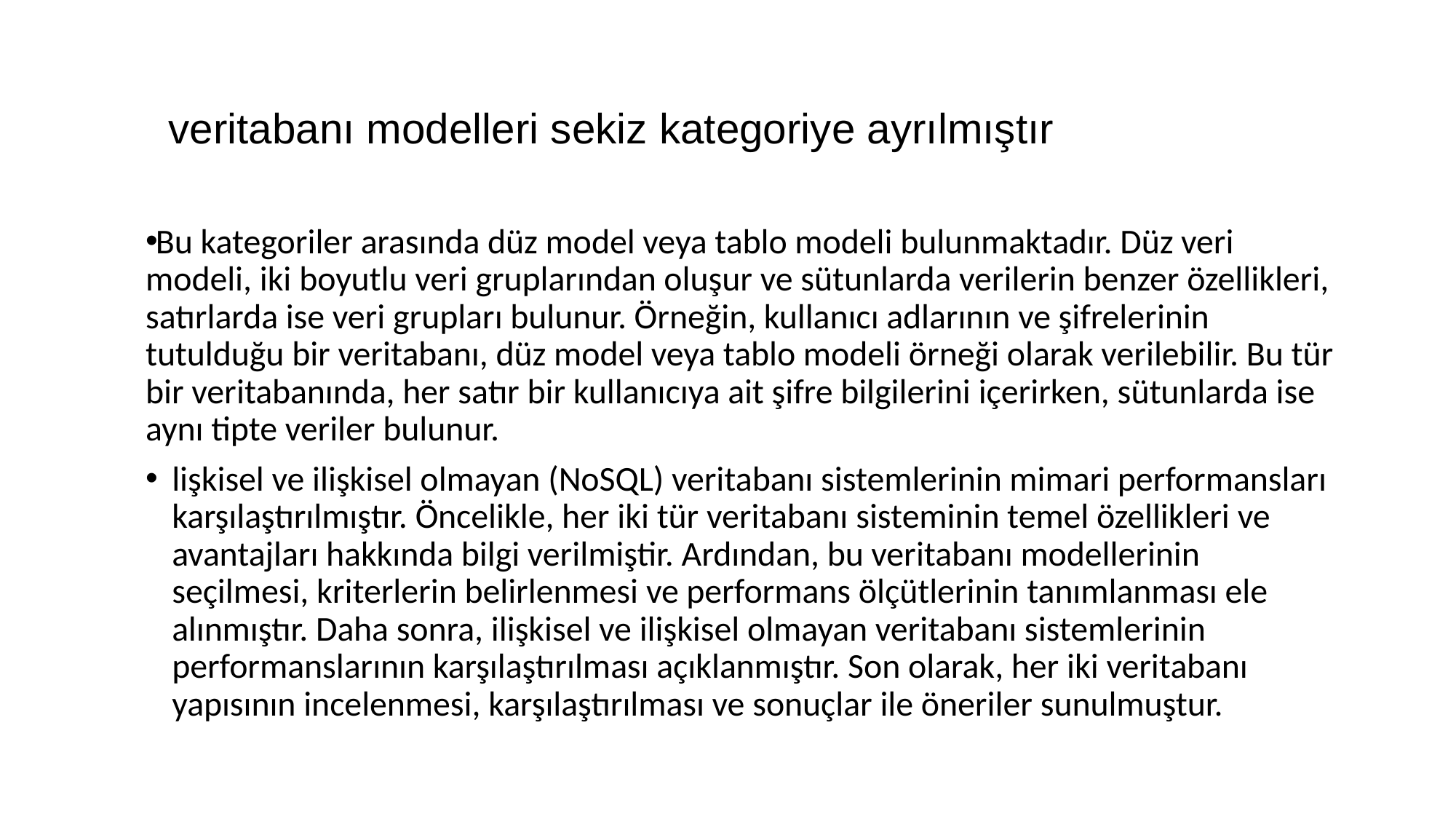

# veritabanı modelleri sekiz kategoriye ayrılmıştır
Bu kategoriler arasında düz model veya tablo modeli bulunmaktadır. Düz veri modeli, iki boyutlu veri gruplarından oluşur ve sütunlarda verilerin benzer özellikleri, satırlarda ise veri grupları bulunur. Örneğin, kullanıcı adlarının ve şifrelerinin tutulduğu bir veritabanı, düz model veya tablo modeli örneği olarak verilebilir. Bu tür bir veritabanında, her satır bir kullanıcıya ait şifre bilgilerini içerirken, sütunlarda ise aynı tipte veriler bulunur.
lişkisel ve ilişkisel olmayan (NoSQL) veritabanı sistemlerinin mimari performansları karşılaştırılmıştır. Öncelikle, her iki tür veritabanı sisteminin temel özellikleri ve avantajları hakkında bilgi verilmiştir. Ardından, bu veritabanı modellerinin seçilmesi, kriterlerin belirlenmesi ve performans ölçütlerinin tanımlanması ele alınmıştır. Daha sonra, ilişkisel ve ilişkisel olmayan veritabanı sistemlerinin performanslarının karşılaştırılması açıklanmıştır. Son olarak, her iki veritabanı yapısının incelenmesi, karşılaştırılması ve sonuçlar ile öneriler sunulmuştur.